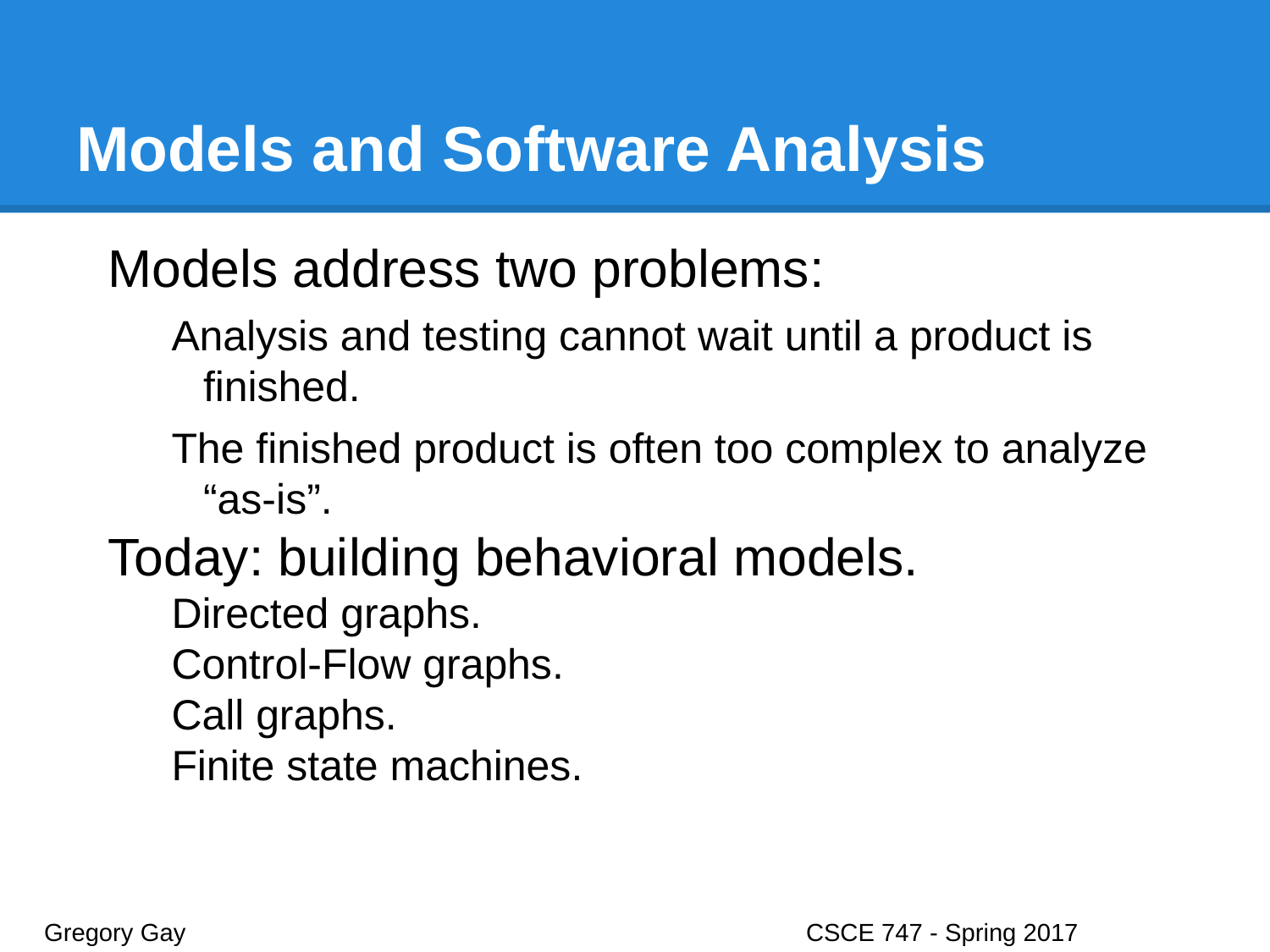

# Models and Software Analysis
Models address two problems:
Analysis and testing cannot wait until a product is finished.
The finished product is often too complex to analyze “as-is”.
Today: building behavioral models.
Directed graphs.
Control-Flow graphs.
Call graphs.
Finite state machines.

Gregory Gay					CSCE 747 - Spring 2017							3